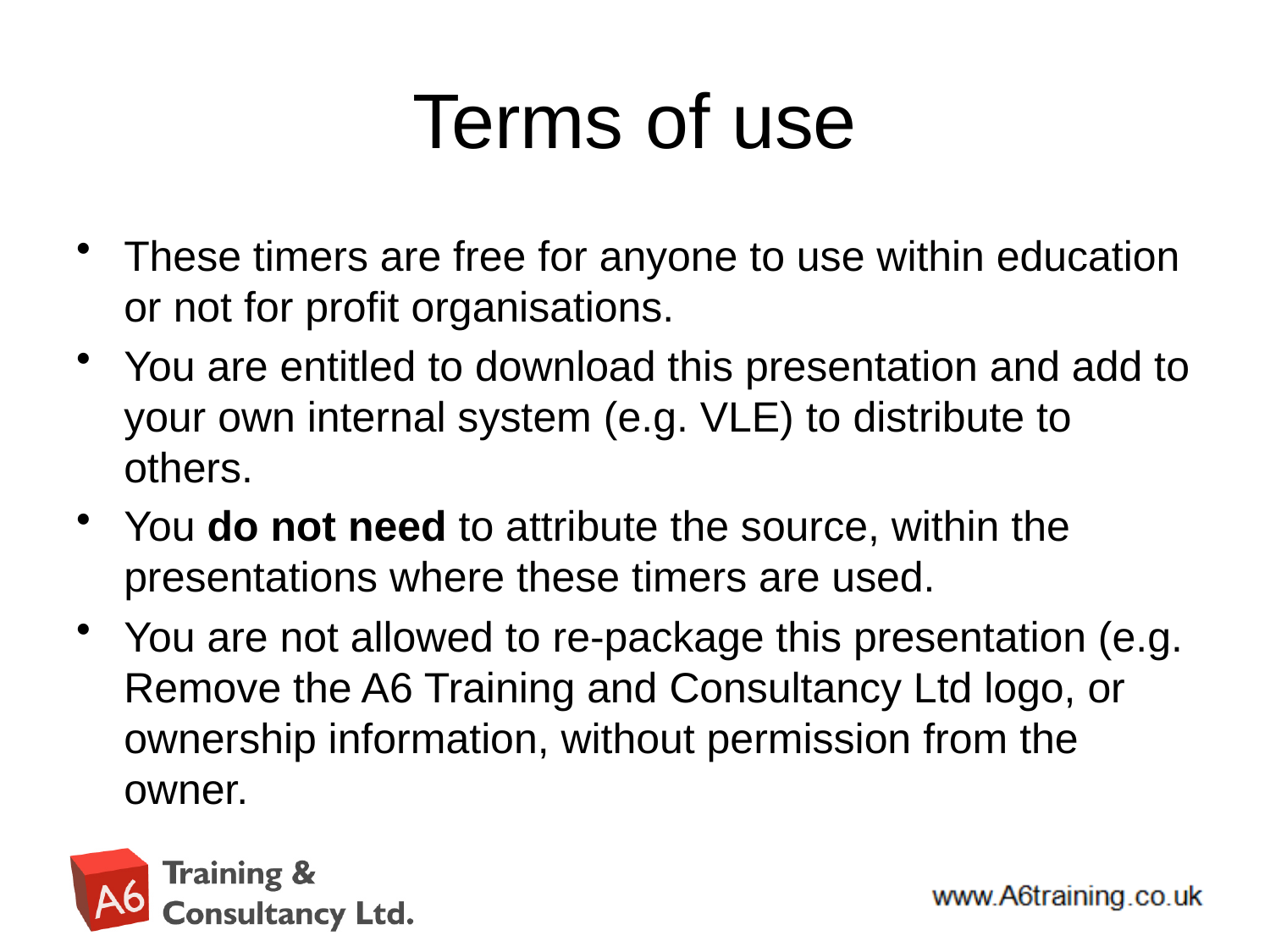

# Terms of use
These timers are free for anyone to use within education or not for profit organisations.
You are entitled to download this presentation and add to your own internal system (e.g. VLE) to distribute to others.
You do not need to attribute the source, within the presentations where these timers are used.
You are not allowed to re-package this presentation (e.g. Remove the A6 Training and Consultancy Ltd logo, or ownership information, without permission from the owner.